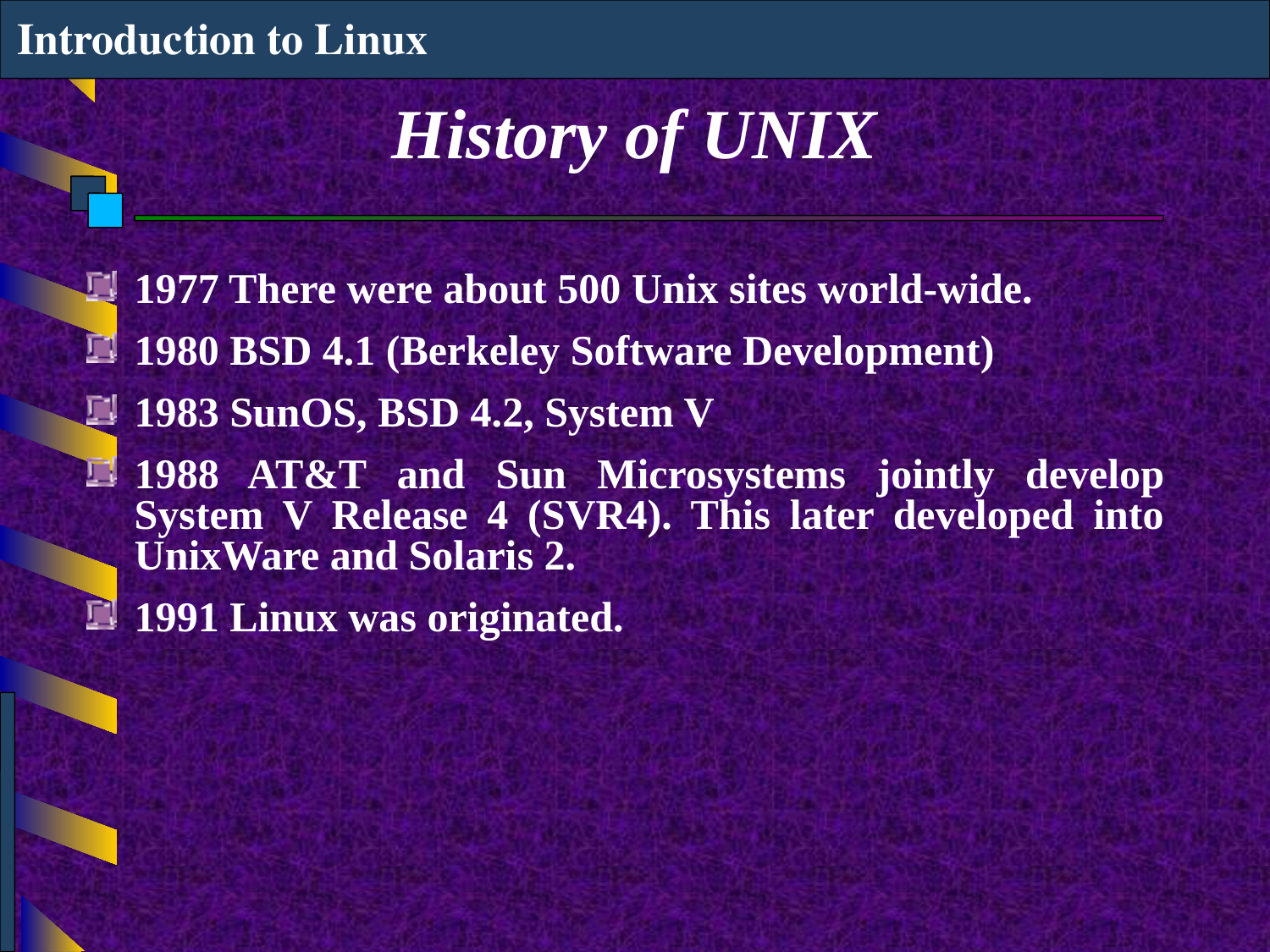

Introduction to Linux
# History of UNIX

1977 There were about 500 Unix sites world-wide.
1980 BSD 4.1 (Berkeley Software Development)
1983 SunOS, BSD 4.2, System V
1988 AT&T and Sun Microsystems jointly develop System V Release 4 (SVR4). This later developed into UnixWare and Solaris 2.
1991 Linux was originated.